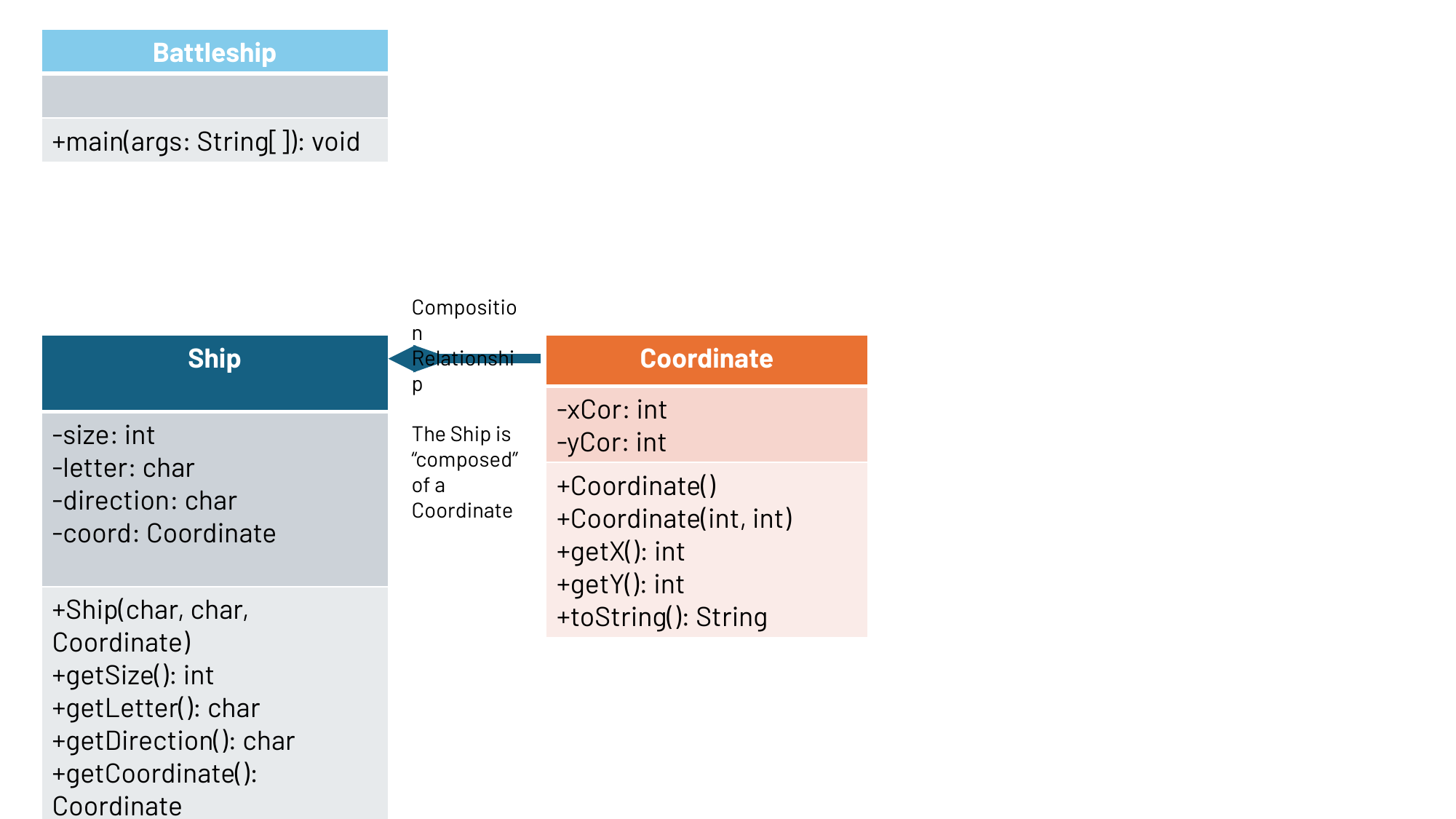

| Battleship |
| --- |
|  |
| +main(args: String[]): void |
Composition Relationship
The Ship is “composed” of a Coordinate
| Ship |
| --- |
| -size: int -letter: char -direction: char -coord: Coordinate |
| +Ship(char, char, Coordinate) +getSize(): int +getLetter(): char +getDirection(): char +getCoordinate(): Coordinate |
| Coordinate |
| --- |
| -xCor: int -yCor: int |
| +Coordinate() +Coordinate(int, int) +getX(): int +getY(): int +toString(): String |